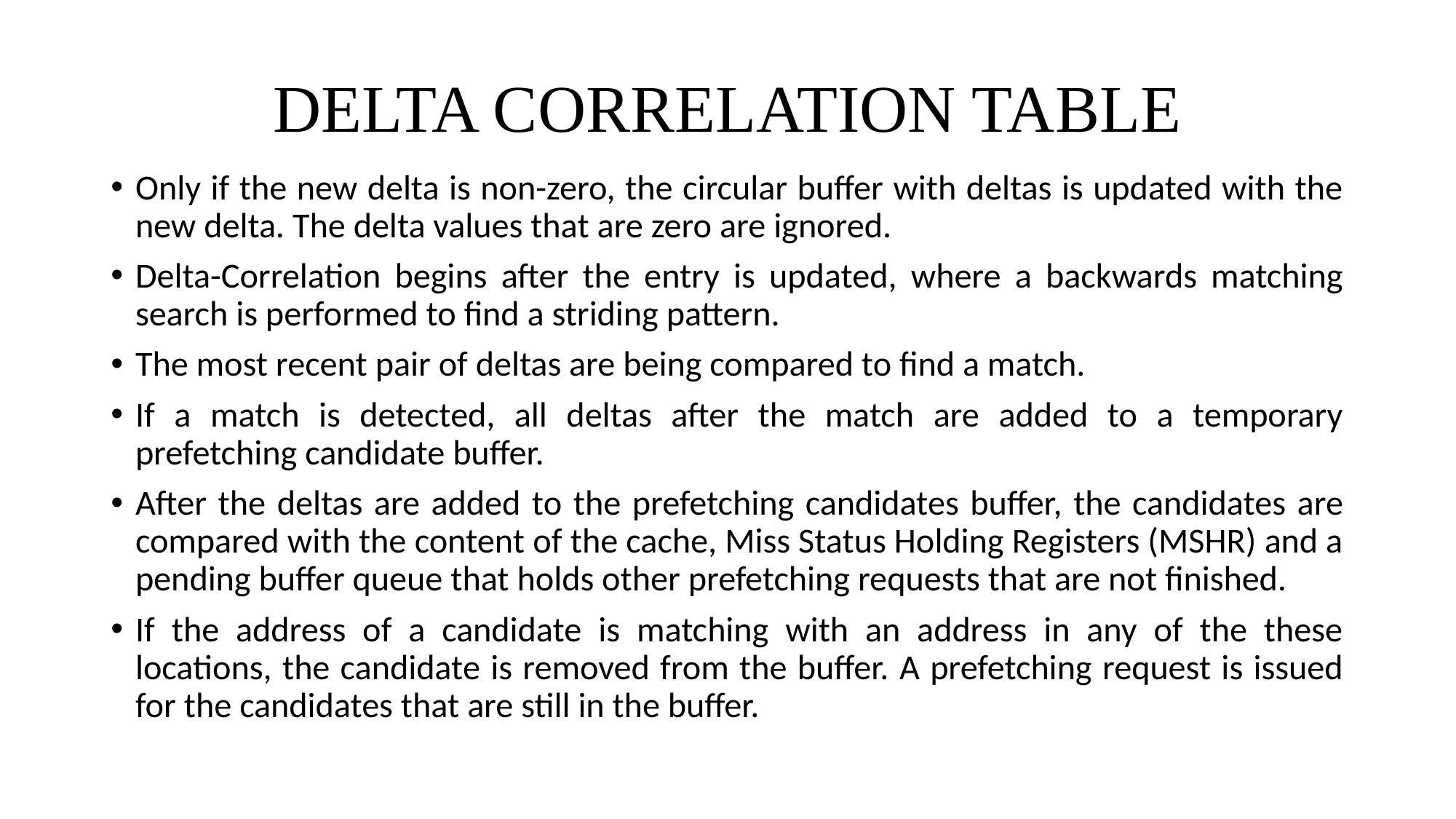

# DELTA CORRELATION TABLE
Only if the new delta is non-zero, the circular buffer with deltas is updated with the new delta. The delta values that are zero are ignored.
Delta-Correlation begins after the entry is updated, where a backwards matching search is performed to ﬁnd a striding pattern.
The most recent pair of deltas are being compared to ﬁnd a match.
If a match is detected, all deltas after the match are added to a temporary prefetching candidate buffer.
After the deltas are added to the prefetching candidates buffer, the candidates are compared with the content of the cache, Miss Status Holding Registers (MSHR) and a pending buffer queue that holds other prefetching requests that are not ﬁnished.
If the address of a candidate is matching with an address in any of the these locations, the candidate is removed from the buffer. A prefetching request is issued for the candidates that are still in the buffer.